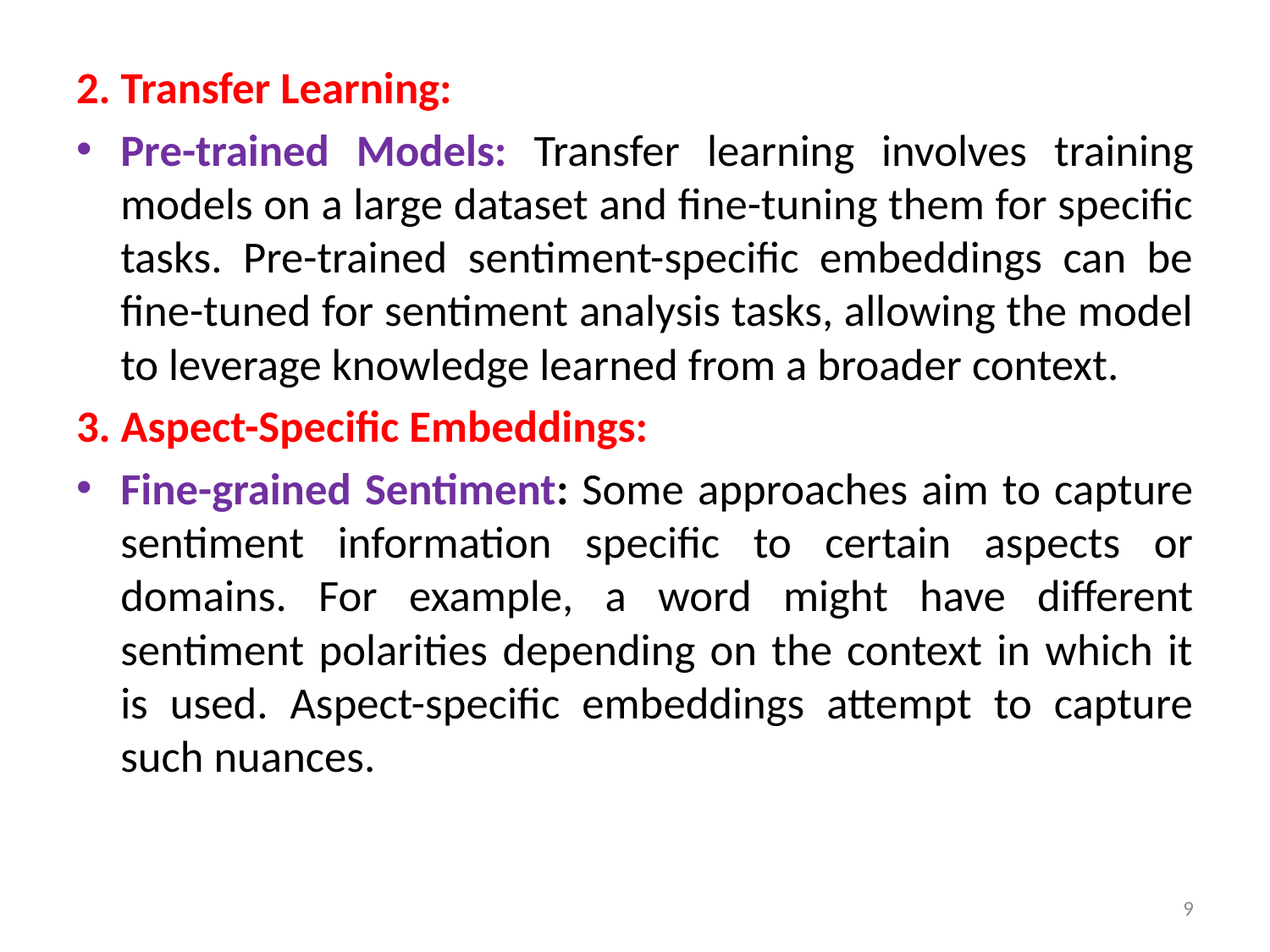

2. Transfer Learning:
Pre-trained Models: Transfer learning involves training models on a large dataset and fine-tuning them for specific tasks. Pre-trained sentiment-specific embeddings can be fine-tuned for sentiment analysis tasks, allowing the model to leverage knowledge learned from a broader context.
3. Aspect-Specific Embeddings:
Fine-grained Sentiment: Some approaches aim to capture sentiment information specific to certain aspects or domains. For example, a word might have different sentiment polarities depending on the context in which it is used. Aspect-specific embeddings attempt to capture such nuances.

9